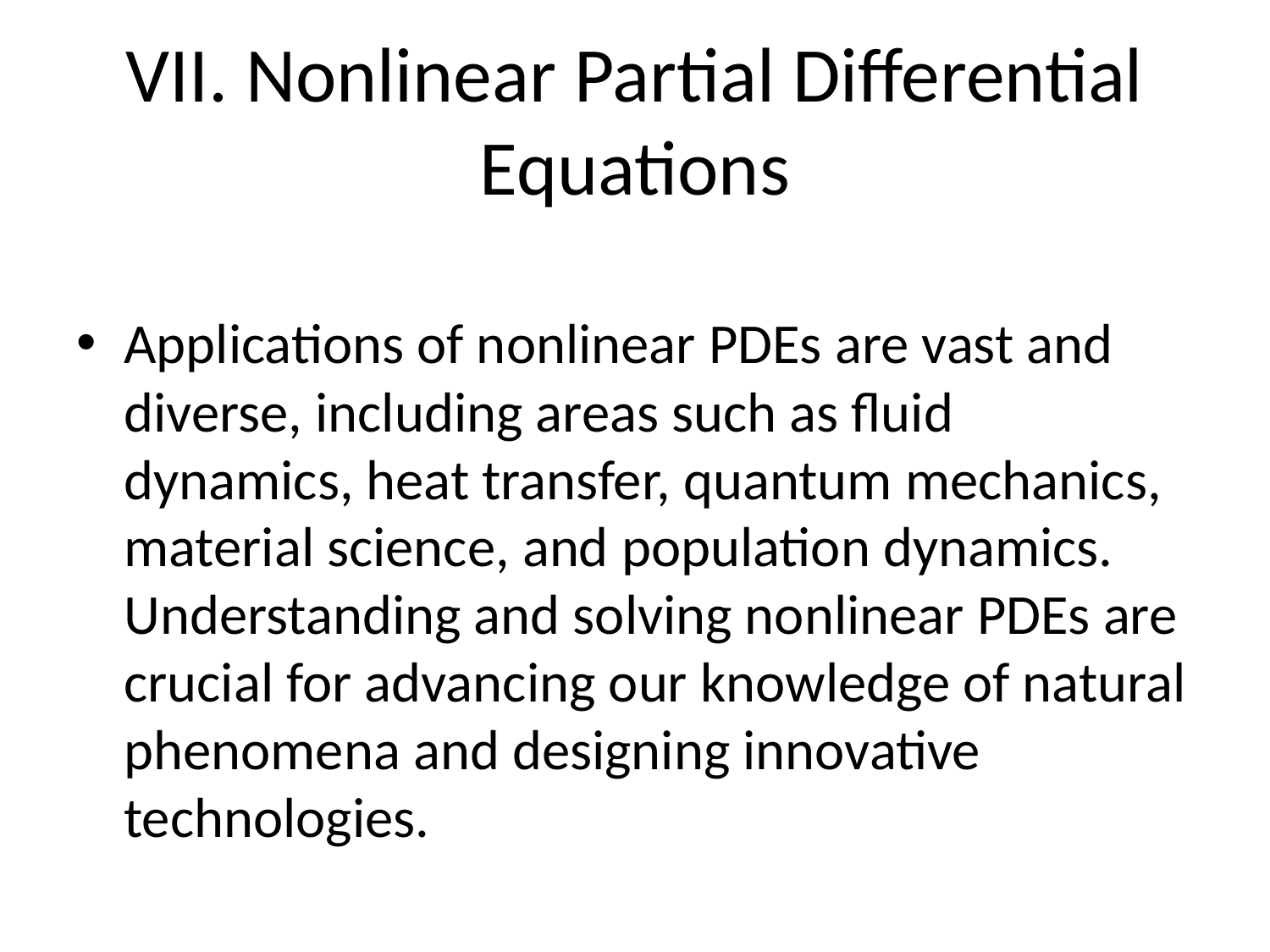

# VII. Nonlinear Partial Differential Equations

Applications of nonlinear PDEs are vast and diverse, including areas such as fluid dynamics, heat transfer, quantum mechanics, material science, and population dynamics. Understanding and solving nonlinear PDEs are crucial for advancing our knowledge of natural phenomena and designing innovative technologies.